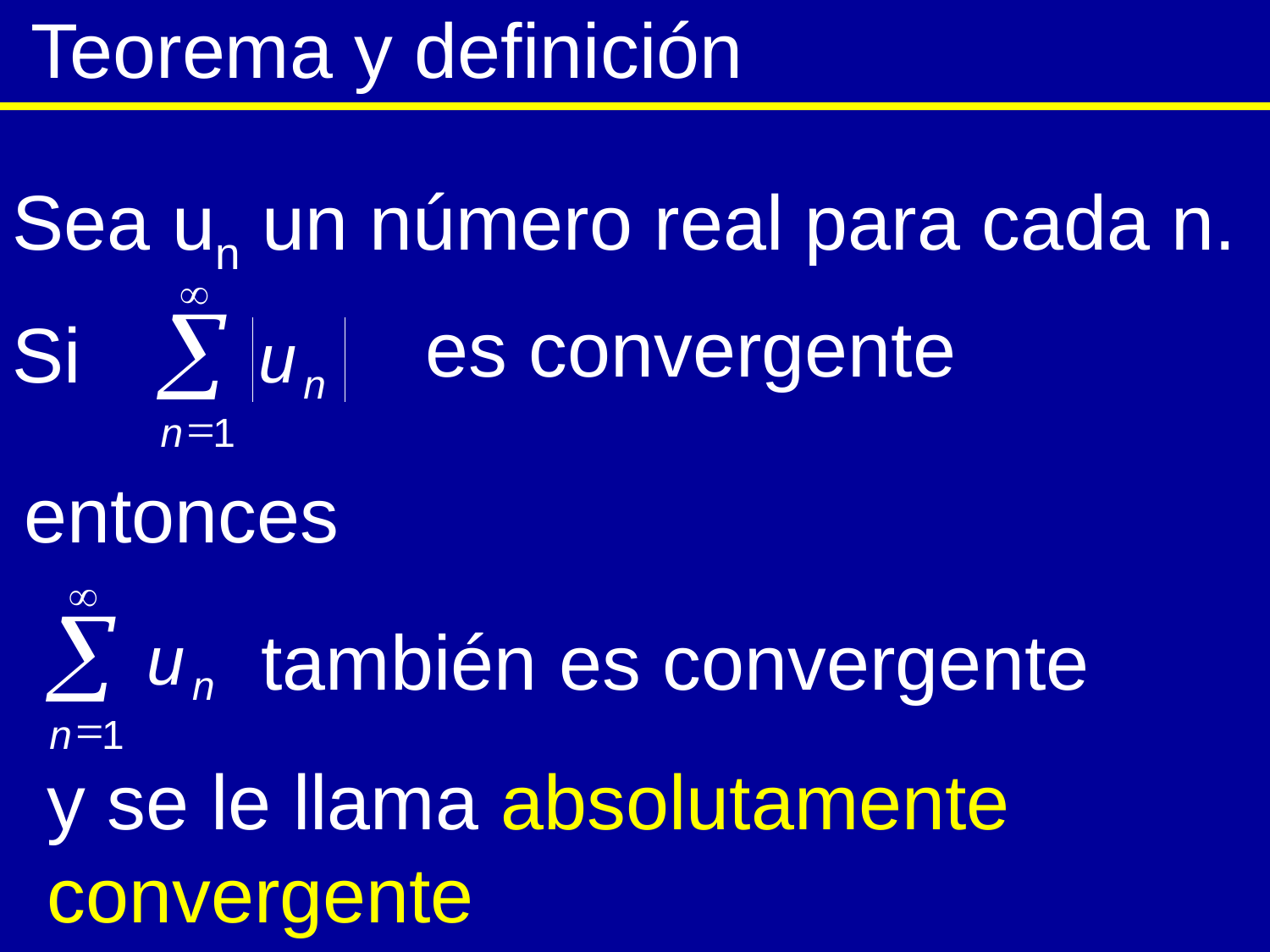

Teorema y definición

Sea un un número real para cada n.

∞
∑
u

n
=
n
1
es convergente
Si
entonces

∞
∑
u
n
=
n
1
también es convergente
y se le llama absolutamente convergente